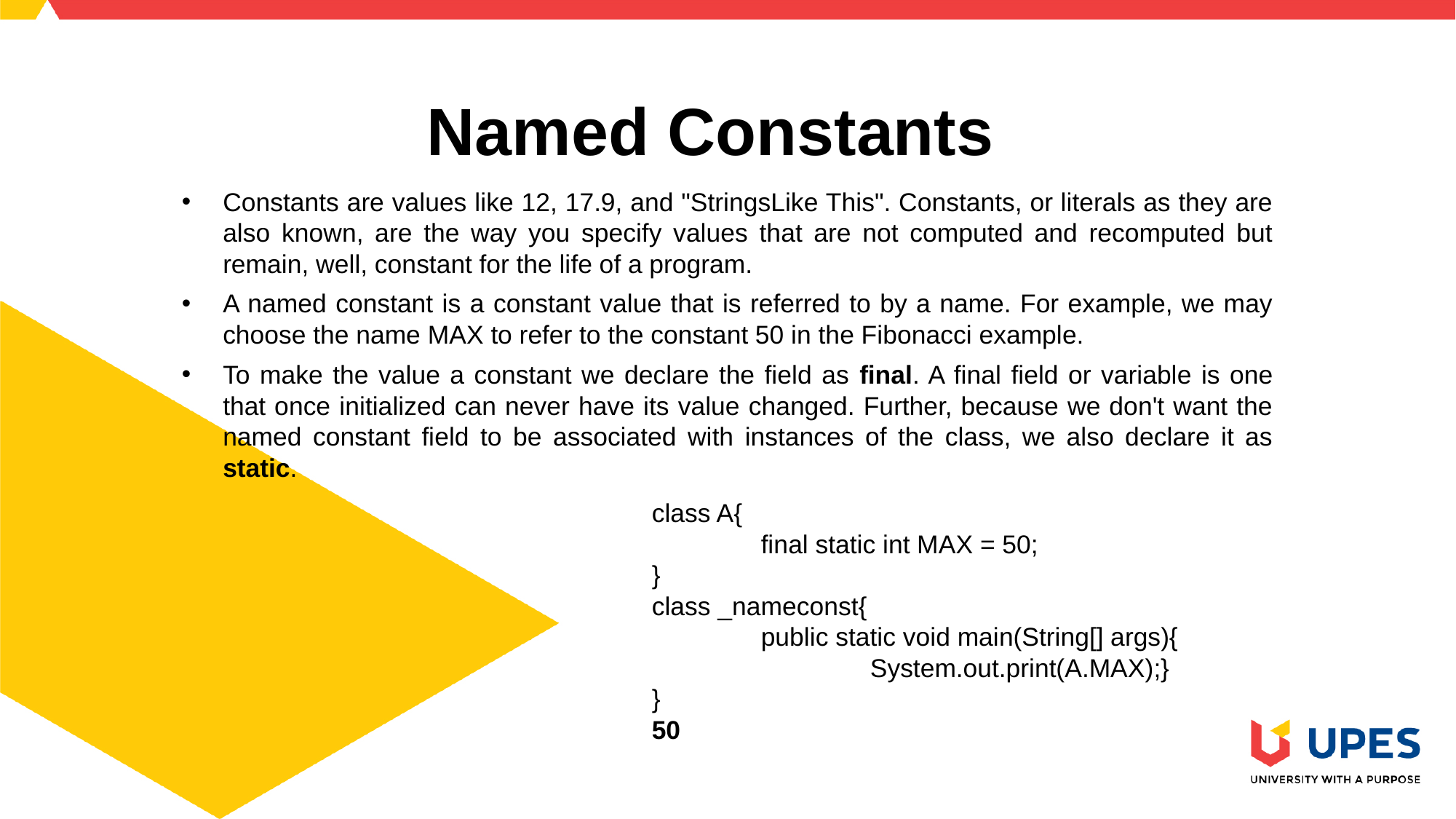

# Named Constants
Constants are values like 12, 17.9, and "StringsLike This". Constants, or literals as they are also known, are the way you specify values that are not computed and recomputed but remain, well, constant for the life of a program.
A named constant is a constant value that is referred to by a name. For example, we may choose the name MAX to refer to the constant 50 in the Fibonacci example.
To make the value a constant we declare the field as final. A final field or variable is one that once initialized can never have its value changed. Further, because we don't want the named constant field to be associated with instances of the class, we also declare it as static.
class A{
	final static int MAX = 50;
}
class _nameconst{
	public static void main(String[] args){
		System.out.print(A.MAX);}
}
50